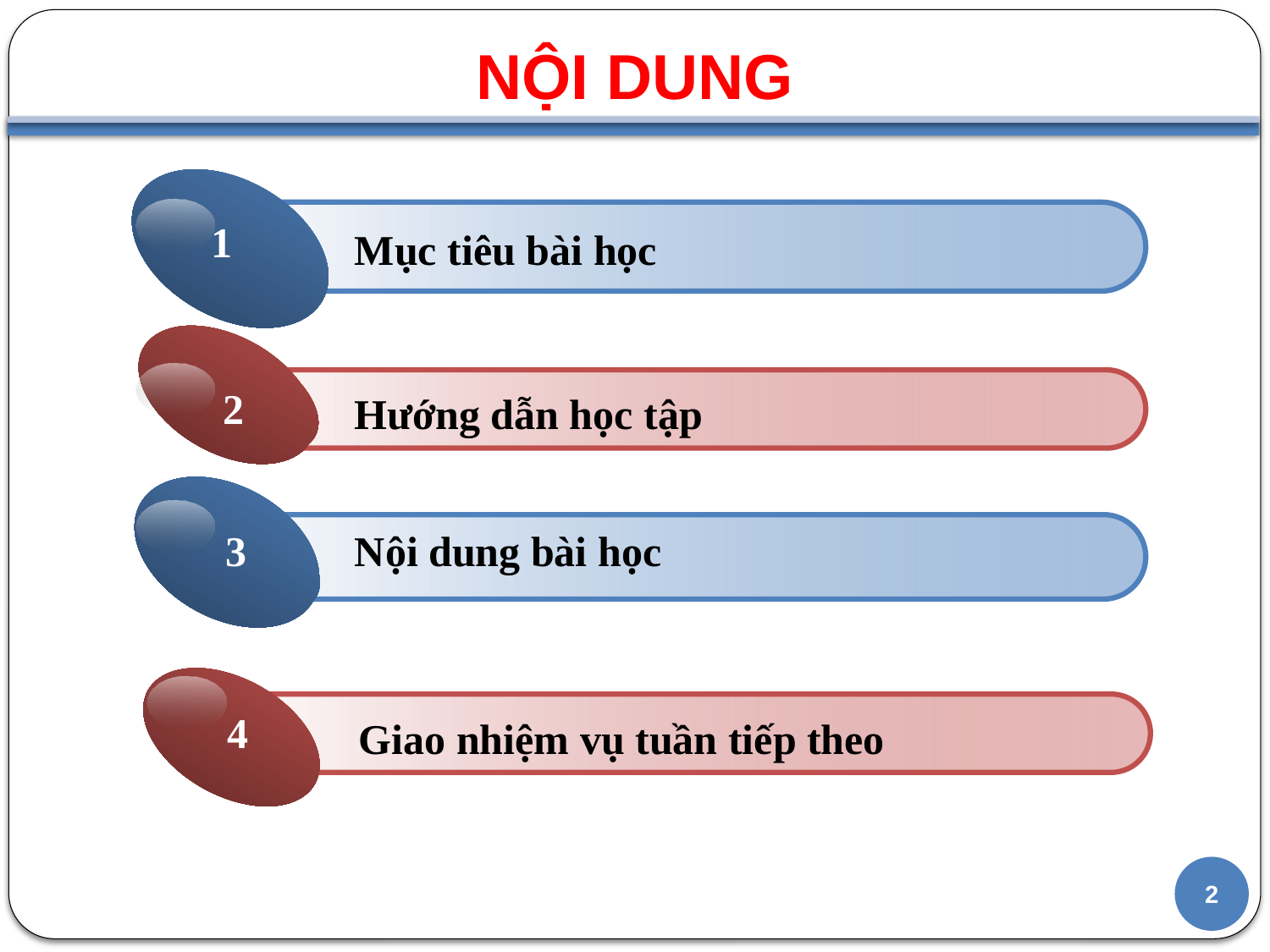

# NỘI DUNG

 1
   Mục tiêu bài học

 2
   Hướng dẫn học tập

 3
   Nội dung bài học

 4
   Giao nhiệm vụ tuần tiếp theo
2